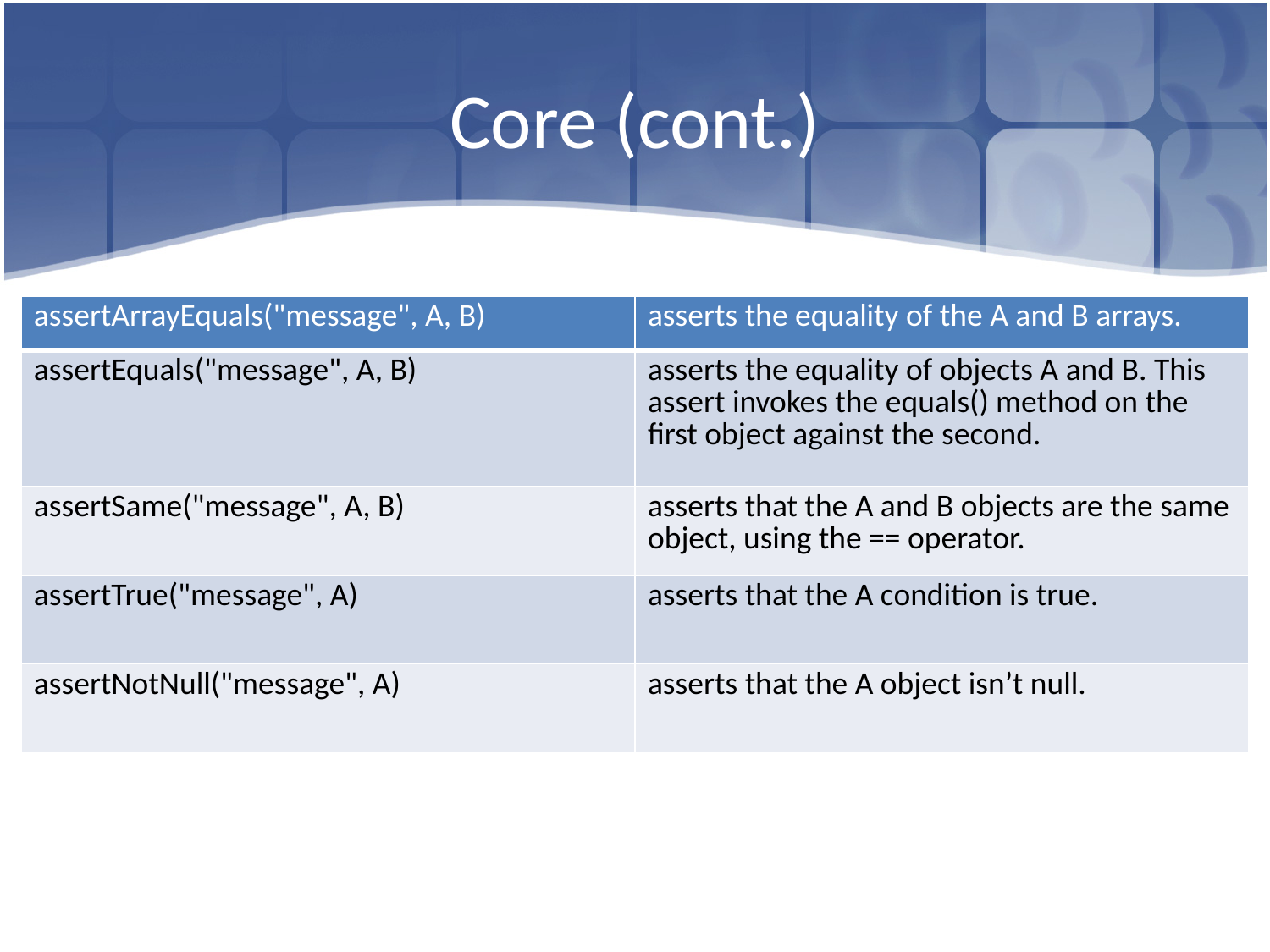

# Core (cont.)
| assertArrayEquals("message", A, B) | asserts the equality of the A and B arrays. |
| --- | --- |
| assertEquals("message", A, B) | asserts the equality of objects A and B. This assert invokes the equals() method on the first object against the second. |
| assertSame("message", A, B) | asserts that the A and B objects are the same object, using the == operator. |
| assertTrue("message", A) | asserts that the A condition is true. |
| assertNotNull("message", A) | asserts that the A object isn’t null. |